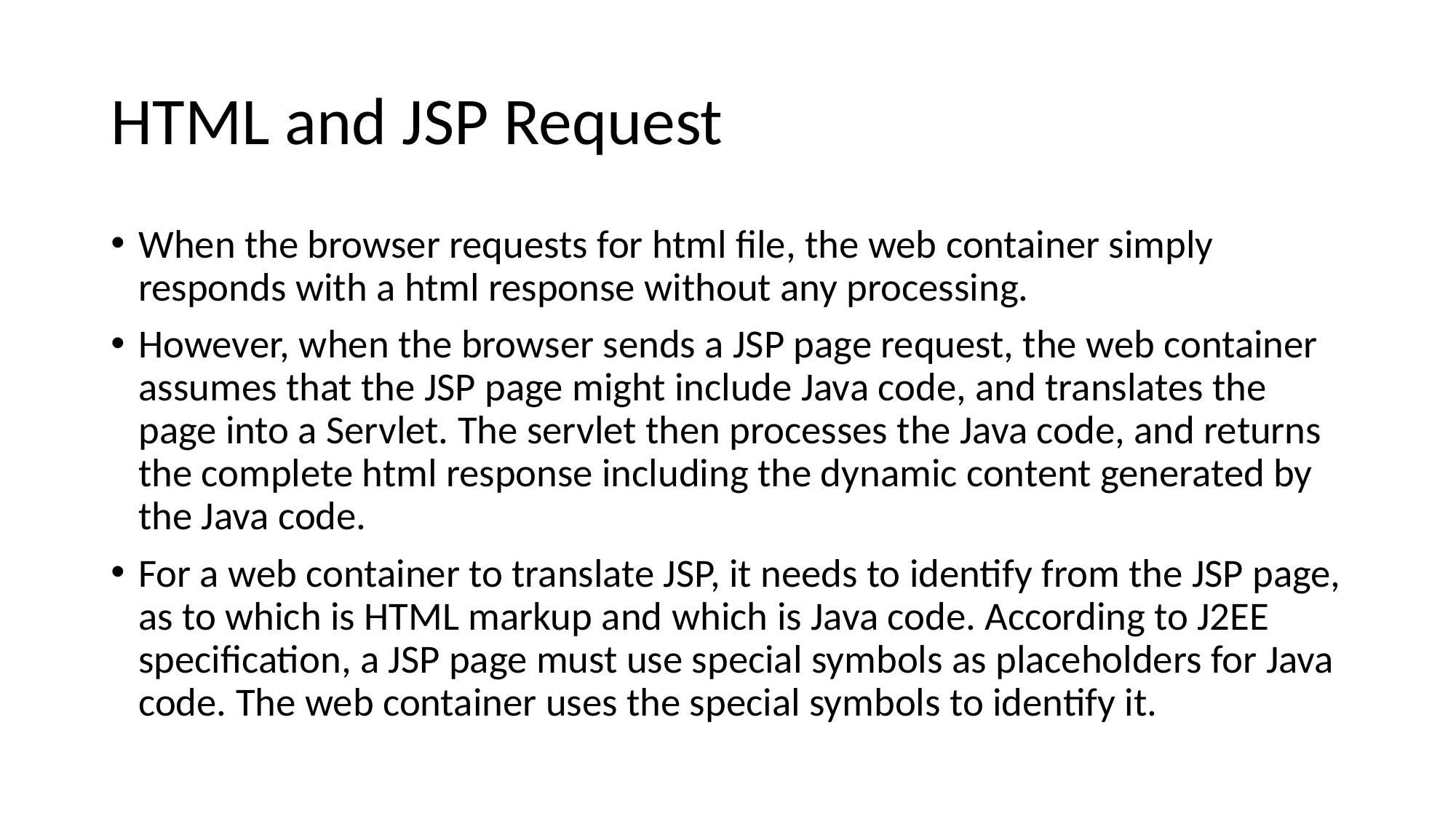

# HTML and JSP Request
When the browser requests for html file, the web container simply responds with a html response without any processing.
However, when the browser sends a JSP page request, the web container assumes that the JSP page might include Java code, and translates the page into a Servlet. The servlet then processes the Java code, and returns the complete html response including the dynamic content generated by the Java code.
For a web container to translate JSP, it needs to identify from the JSP page, as to which is HTML markup and which is Java code. According to J2EE specification, a JSP page must use special symbols as placeholders for Java code. The web container uses the special symbols to identify it.